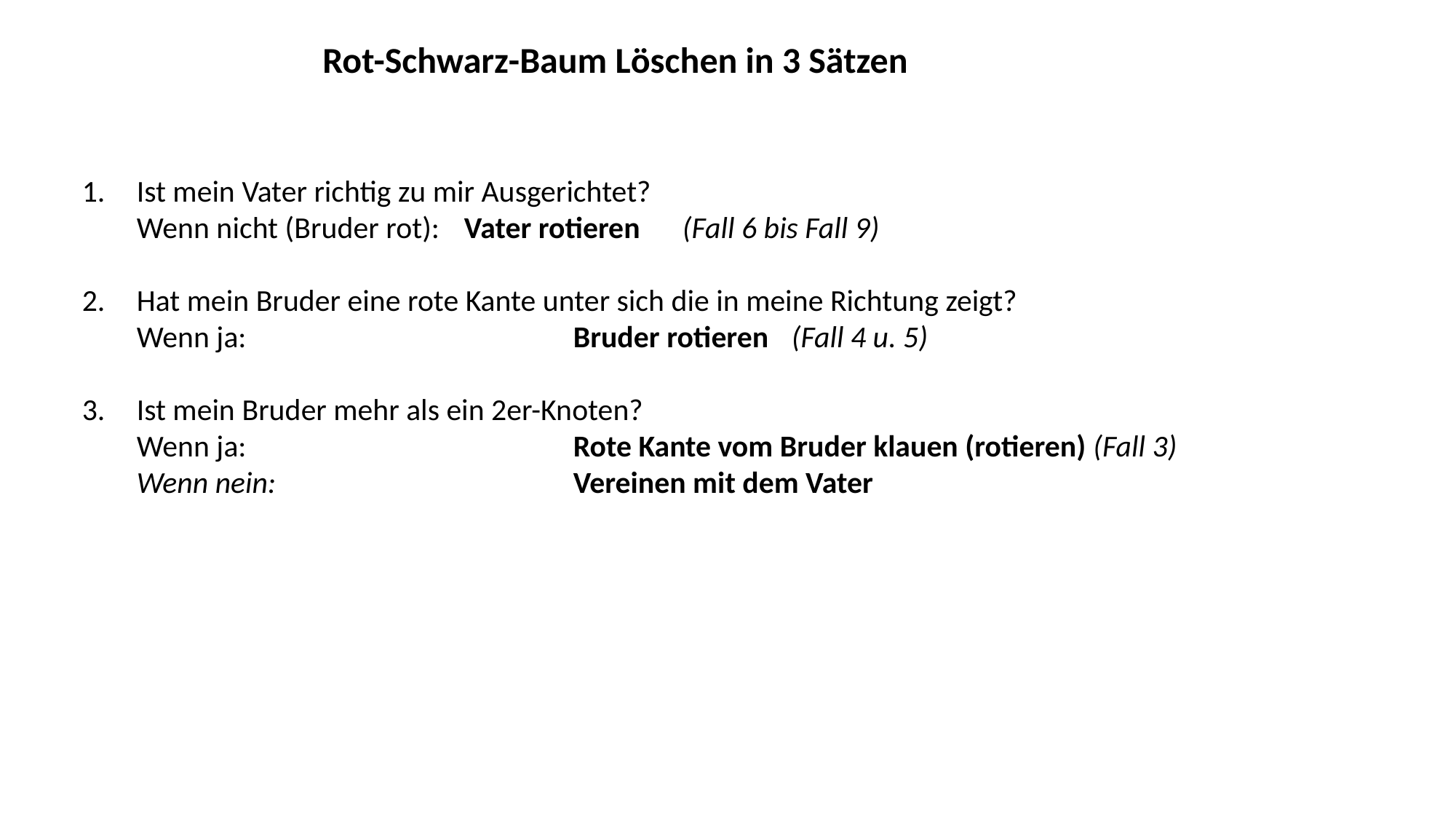

Rot-Schwarz-Baum Löschen in 3 Sätzen
Ist mein Vater richtig zu mir Ausgerichtet?
	Wenn nicht (Bruder rot): 	Vater rotieren 	(Fall 6 bis Fall 9)

Hat mein Bruder eine rote Kante unter sich die in meine Richtung zeigt?
	Wenn ja: 			Bruder rotieren 	(Fall 4 u. 5)

Ist mein Bruder mehr als ein 2er-Knoten?
	Wenn ja: 			Rote Kante vom Bruder klauen (rotieren) (Fall 3)
	Wenn nein:			Vereinen mit dem Vater